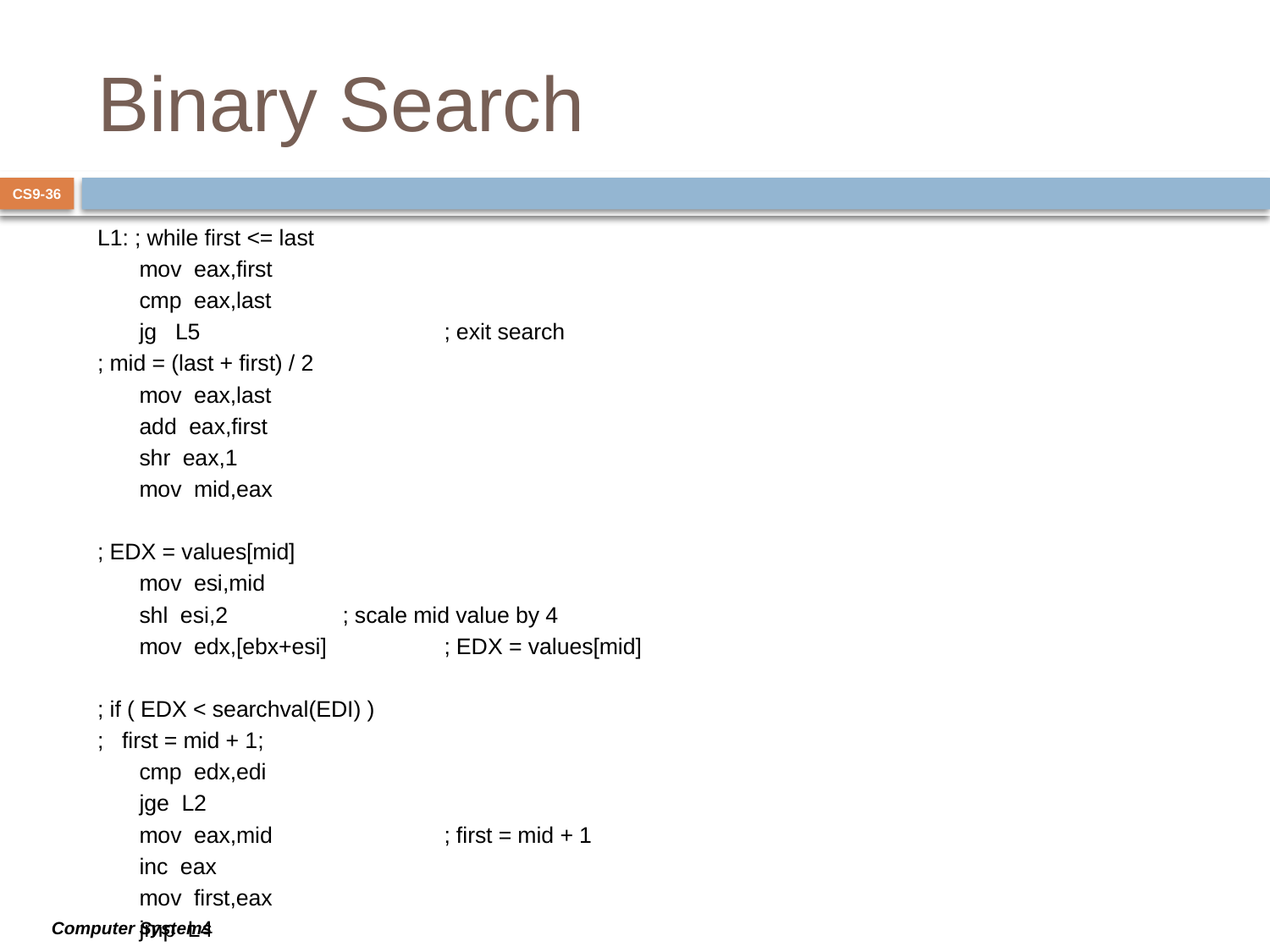

# Binary Search
CS9-36
L1: ; while first <= last
	mov  eax,first
	cmp  eax,last
	jg   L5			; exit search
; mid = (last + first) / 2
	mov  eax,last
	add  eax,first
	shr  eax,1
	mov  mid,eax

; EDX = values[mid]
	mov  esi,mid
	shl  esi,2		; scale mid value by 4
	mov  edx,[ebx+esi]		; EDX = values[mid]

; if ( EDX < searchval(EDI) )
;   first = mid + 1;
	cmp  edx,edi
	jge  L2
	mov  eax,mid		; first = mid + 1
	inc  eax
	mov  first,eax
	jmp  L4